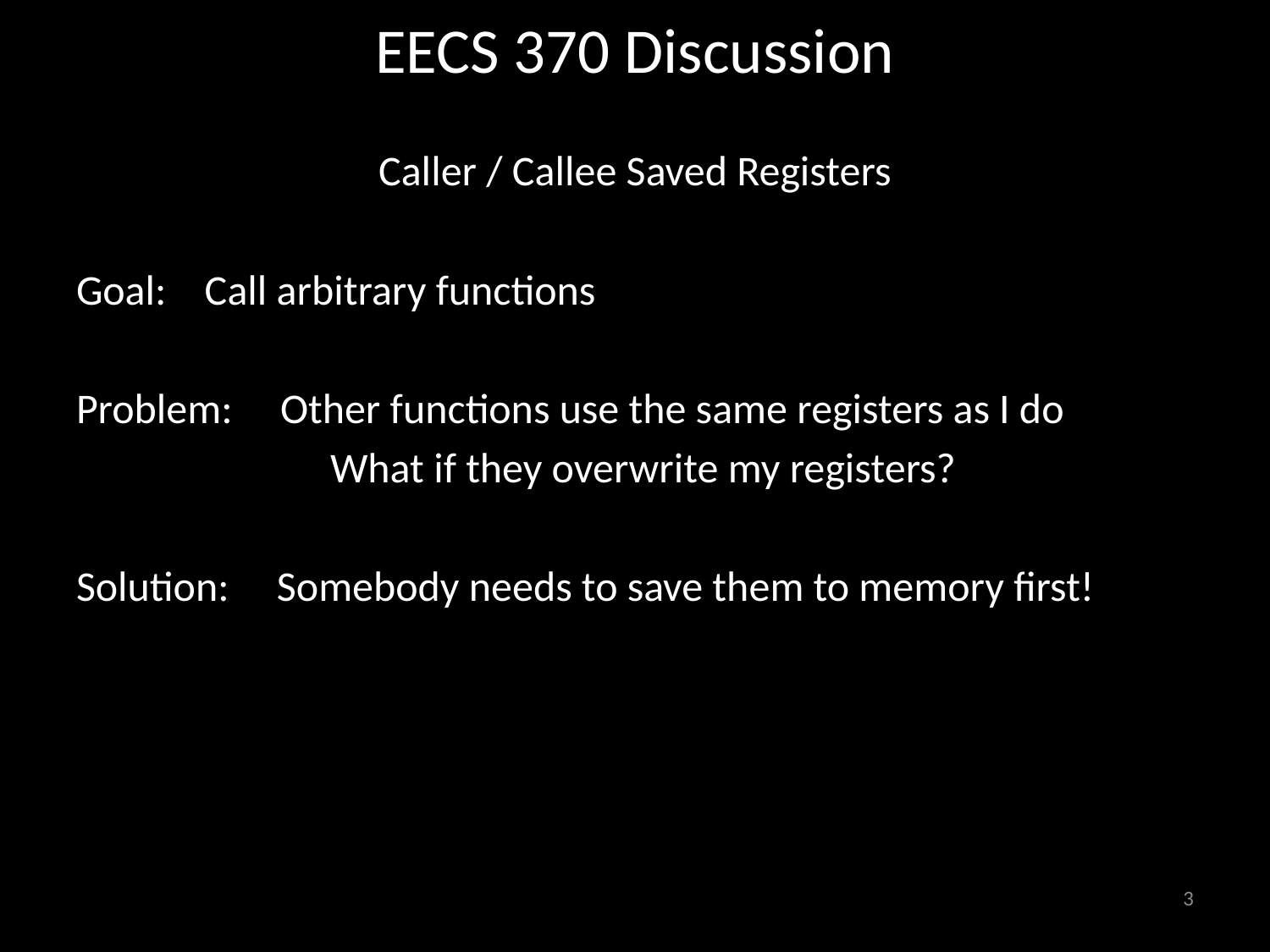

# EECS 370 Discussion
Caller / Callee Saved Registers

Goal:    Call arbitrary functions

Problem:     Other functions use the same registers as I do
		What if they overwrite my registers?

Solution:     Somebody needs to save them to memory first!

3